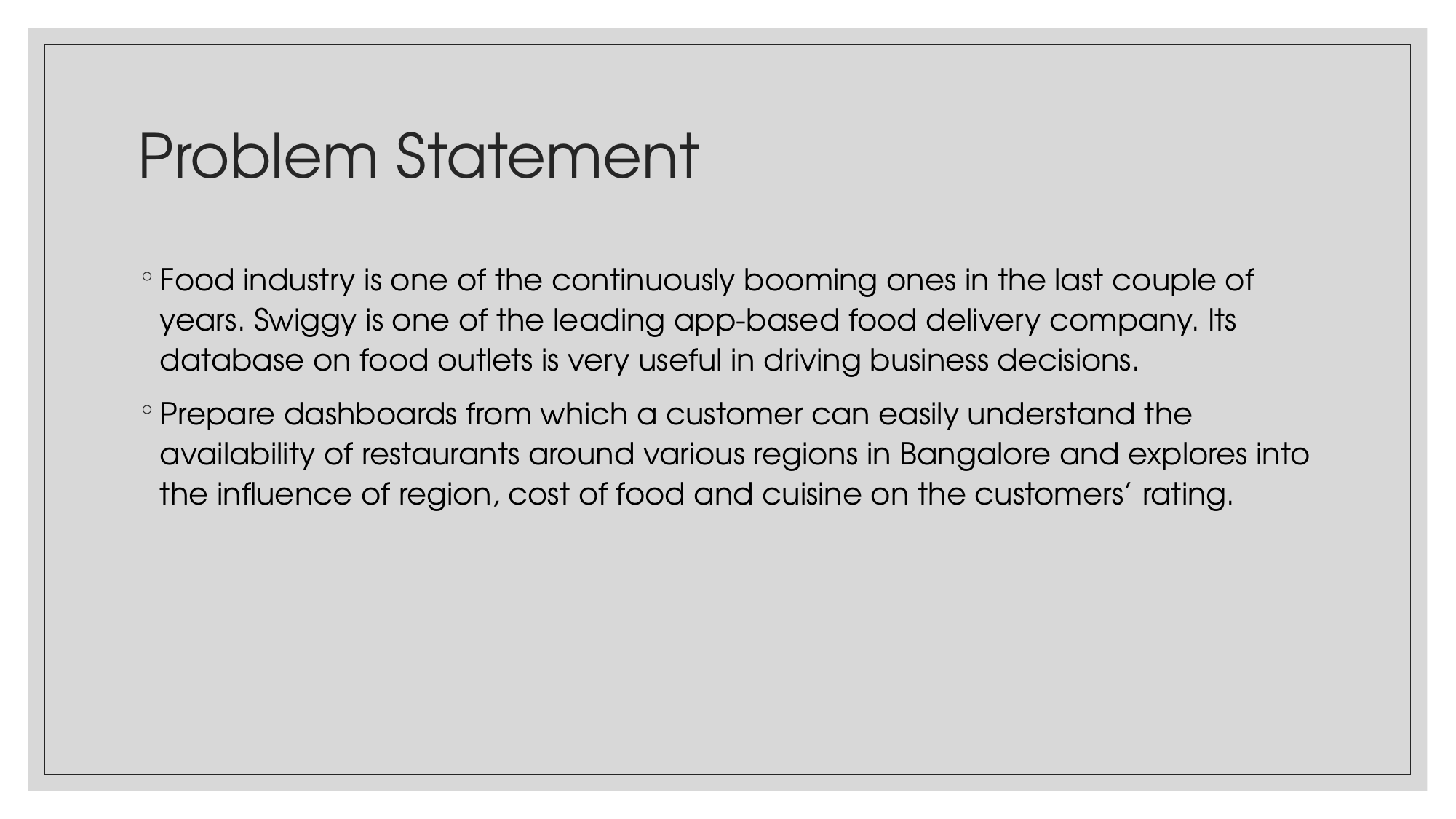

# Problem Statement
Food industry is one of the continuously booming ones in the last couple of years. Swiggy is one of the leading app-based food delivery company. Its database on food outlets is very useful in driving business decisions.
Prepare dashboards from which a customer can easily understand the availability of restaurants around various regions in Bangalore and explores into the influence of region, cost of food and cuisine on the customers’ rating.